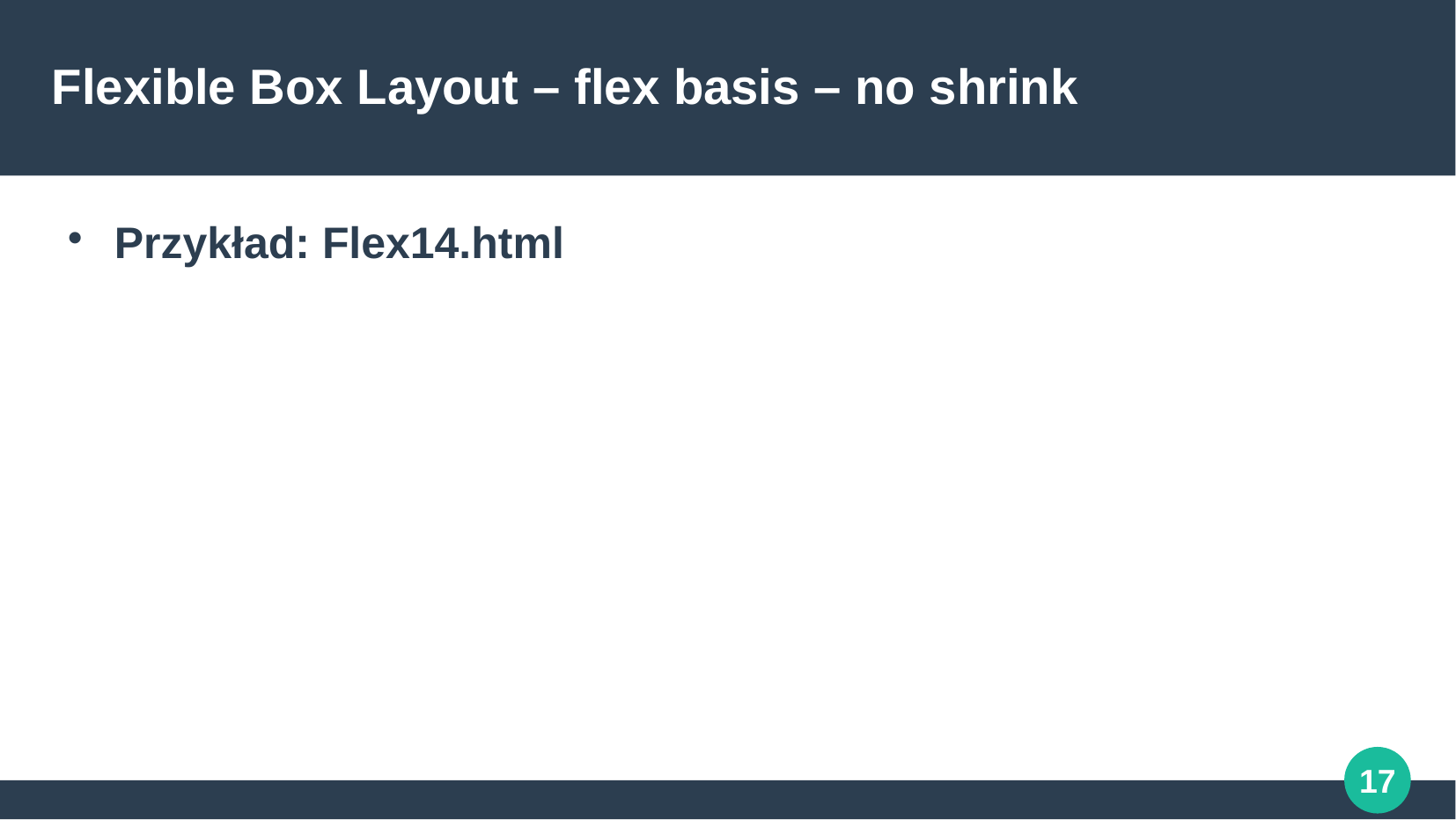

# Flexible Box Layout – flex basis – no shrink
Przykład: Flex14.html